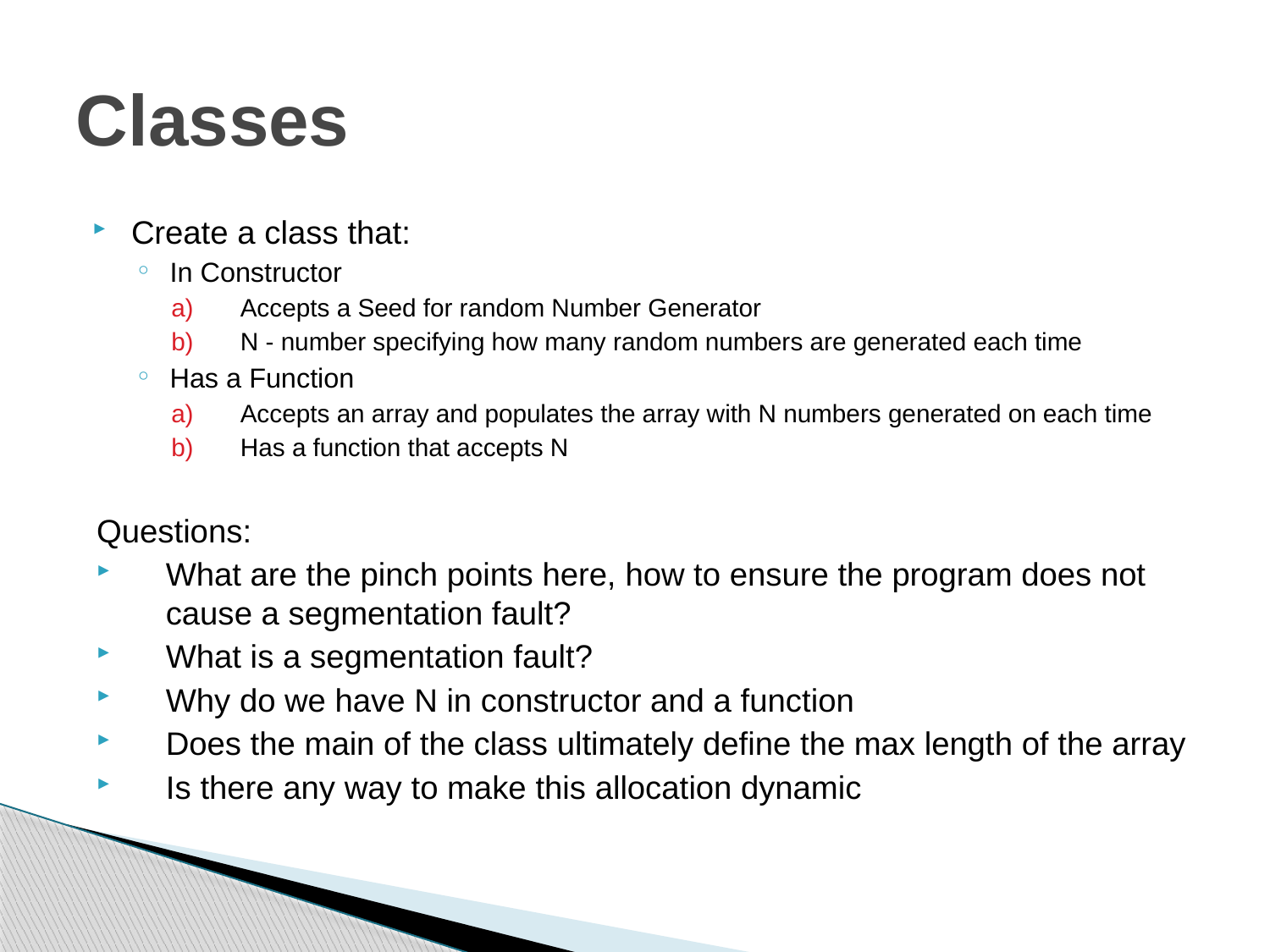

# Classes
Create a class that:
In Constructor
Accepts a Seed for random Number Generator
N - number specifying how many random numbers are generated each time
Has a Function
Accepts an array and populates the array with N numbers generated on each time
Has a function that accepts N

Questions:
What are the pinch points here, how to ensure the program does not cause a segmentation fault?
What is a segmentation fault?
Why do we have N in constructor and a function
Does the main of the class ultimately define the max length of the array
Is there any way to make this allocation dynamic